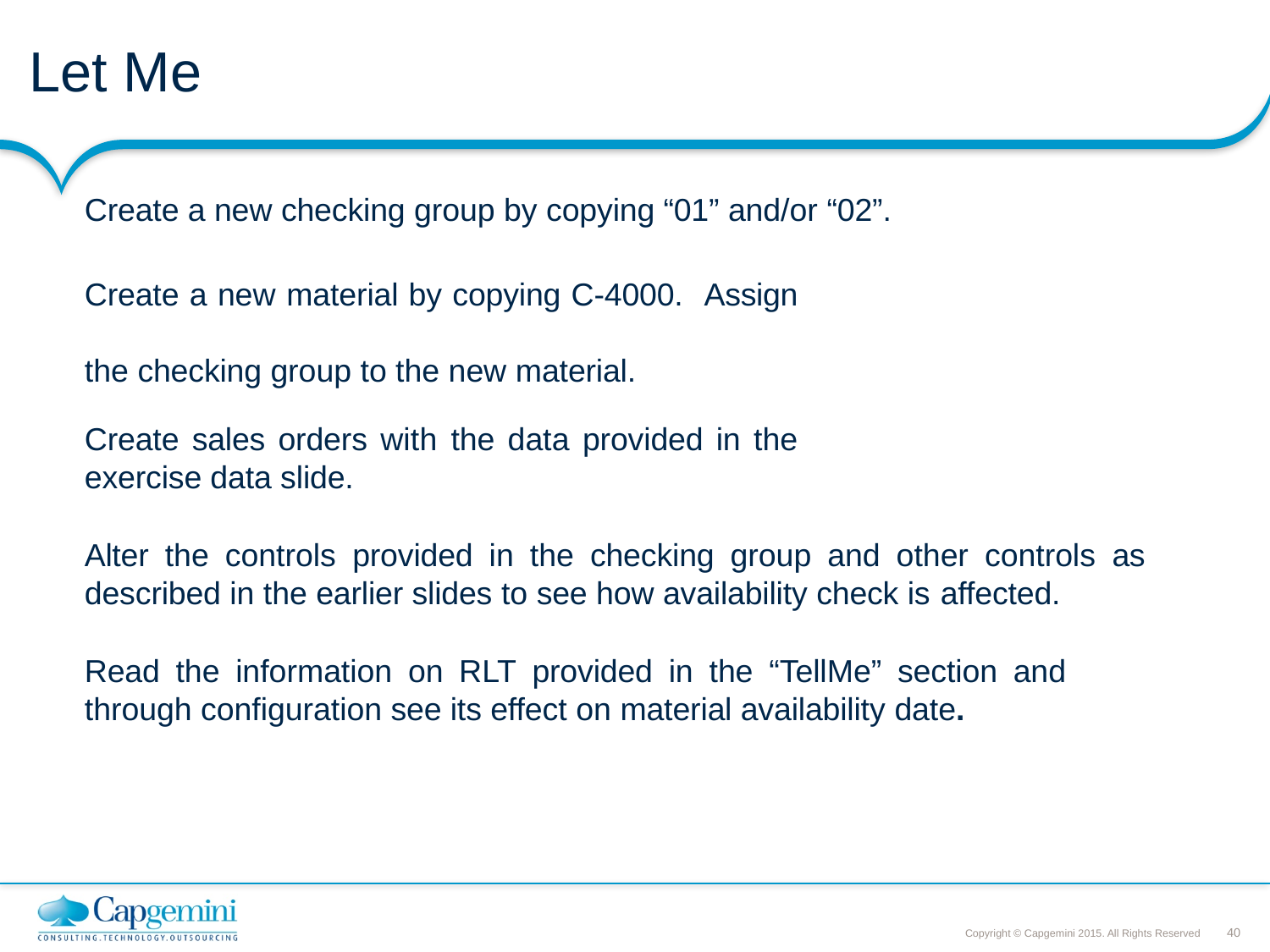

# Let Me
Create a new checking group by copying “01” and/or “02”.
Create a new material by copying C-4000.  Assign the checking group to the new material.

Create sales orders with the data provided in the exercise data slide.

Alter the controls provided in the checking group and other controls as  described in the earlier slides to see how availability check is affected.

Read the information on RLT provided in the “TellMe” section and  through configuration see its effect on material availability date.